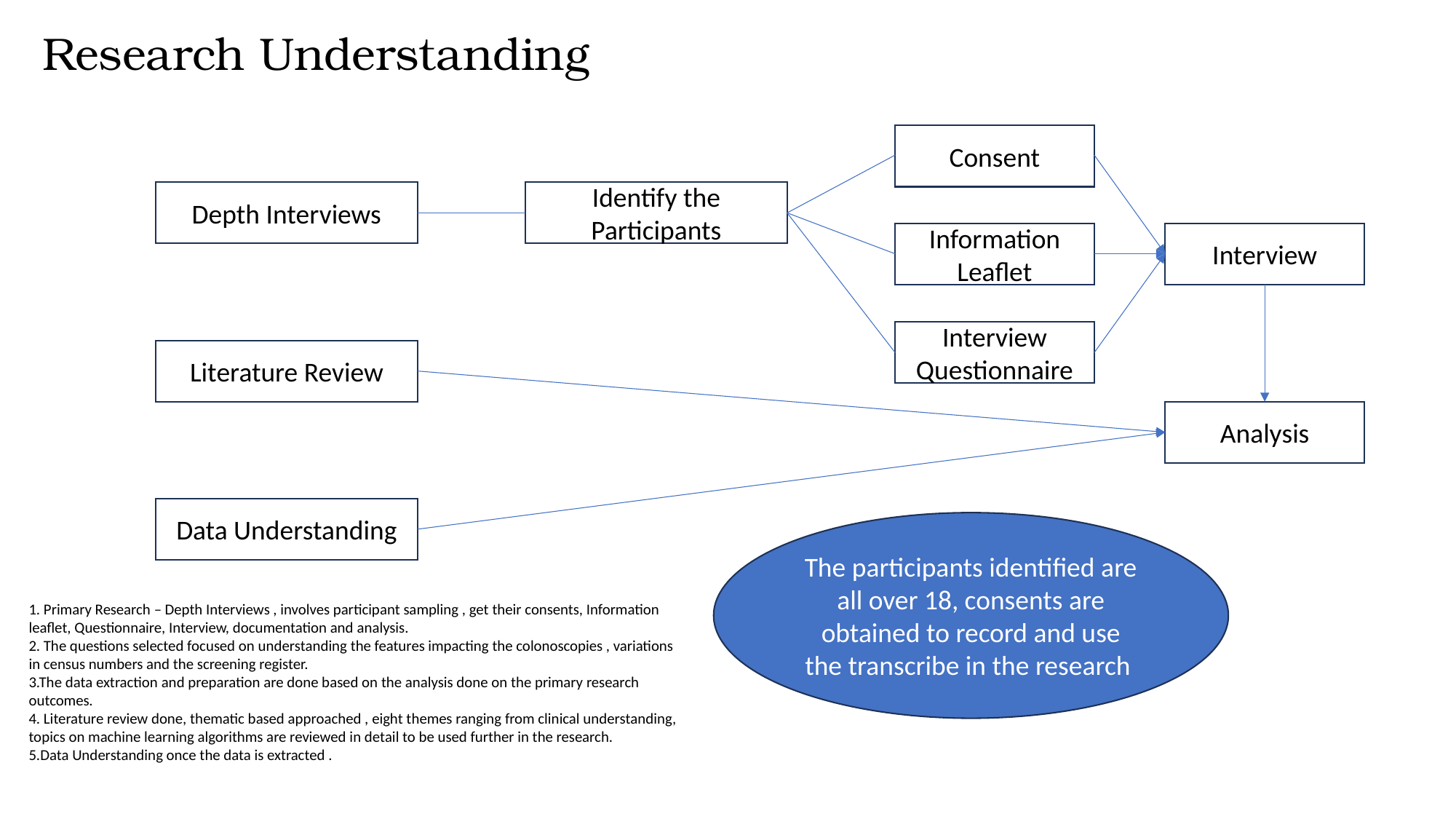

Research Understanding
Consent
Identify the Participants
Depth Interviews
Interview
Information Leaflet
Interview Questionnaire
Literature Review
Analysis
Data Understanding
The participants identified are all over 18, consents are obtained to record and use the transcribe in the research
1. Primary Research – Depth Interviews , involves participant sampling , get their consents, Information leaflet, Questionnaire, Interview, documentation and analysis.
2. The questions selected focused on understanding the features impacting the colonoscopies , variations in census numbers and the screening register.
3.The data extraction and preparation are done based on the analysis done on the primary research outcomes.
4. Literature review done, thematic based approached , eight themes ranging from clinical understanding, topics on machine learning algorithms are reviewed in detail to be used further in the research.
5.Data Understanding once the data is extracted .